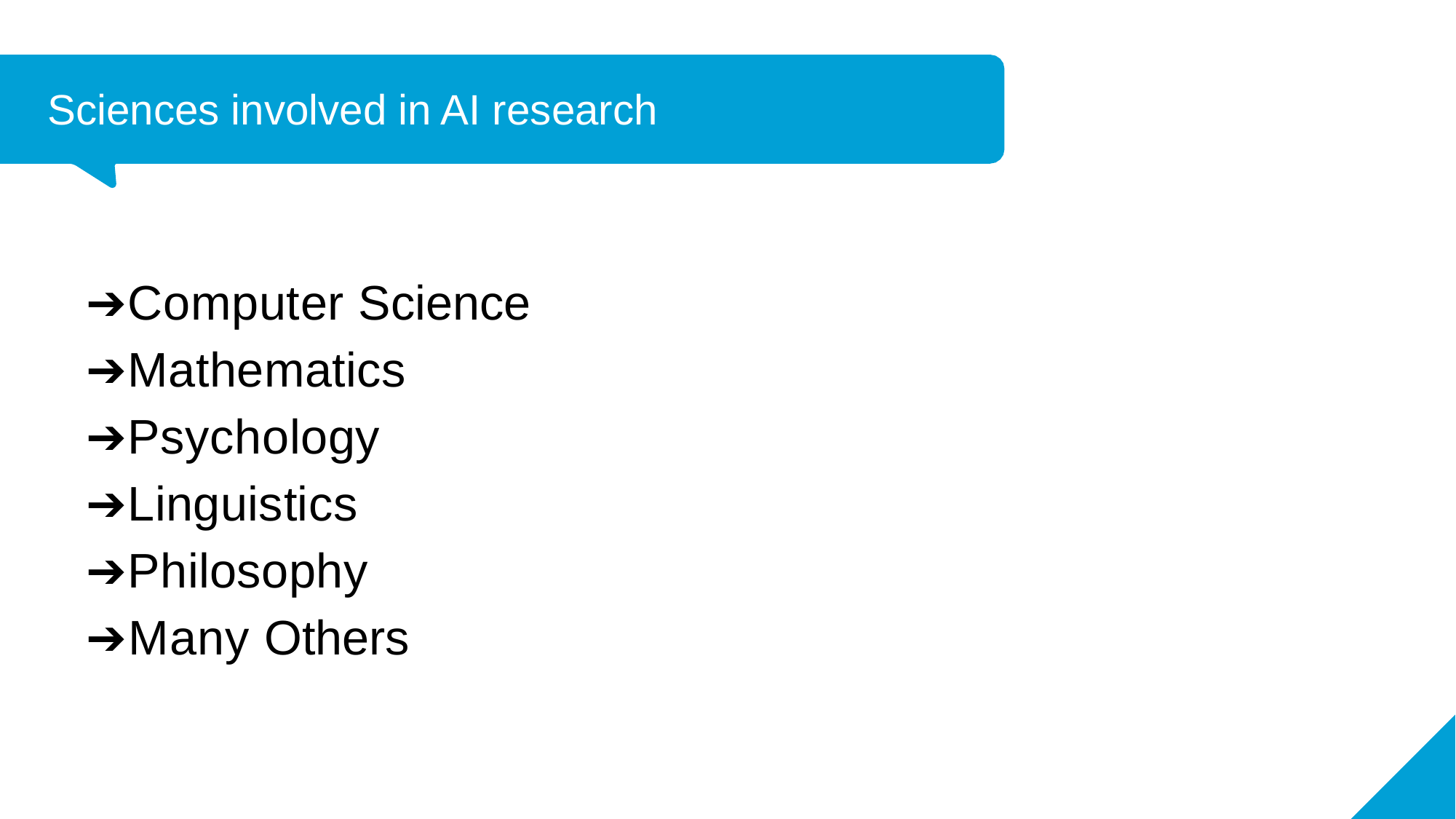

# Sciences involved in AI research
➔Computer Science
➔Mathematics
➔Psychology
➔Linguistics
➔Philosophy
➔Many Others